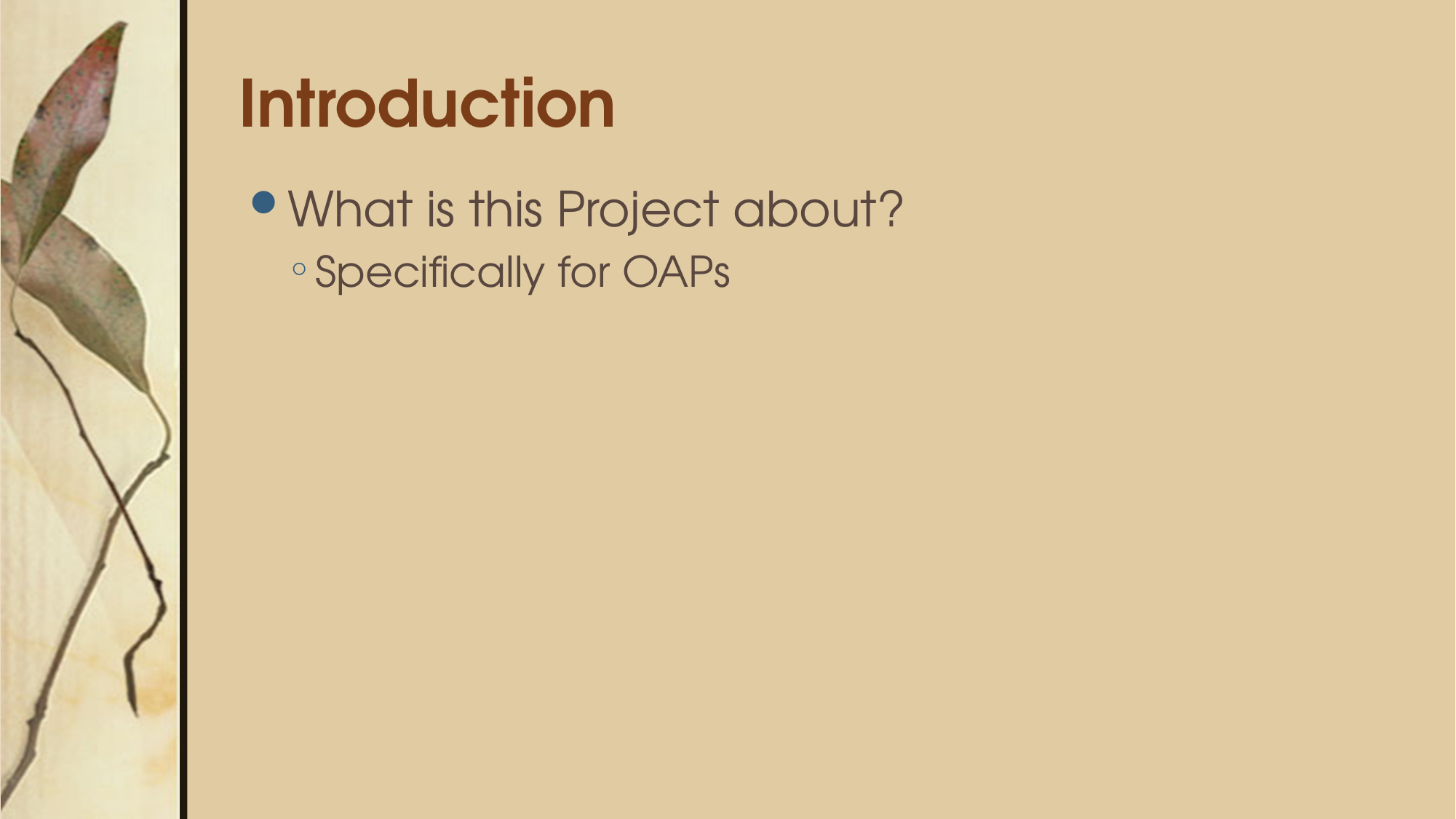

# Introduction
What is this Project about?
Specifically for OAPs